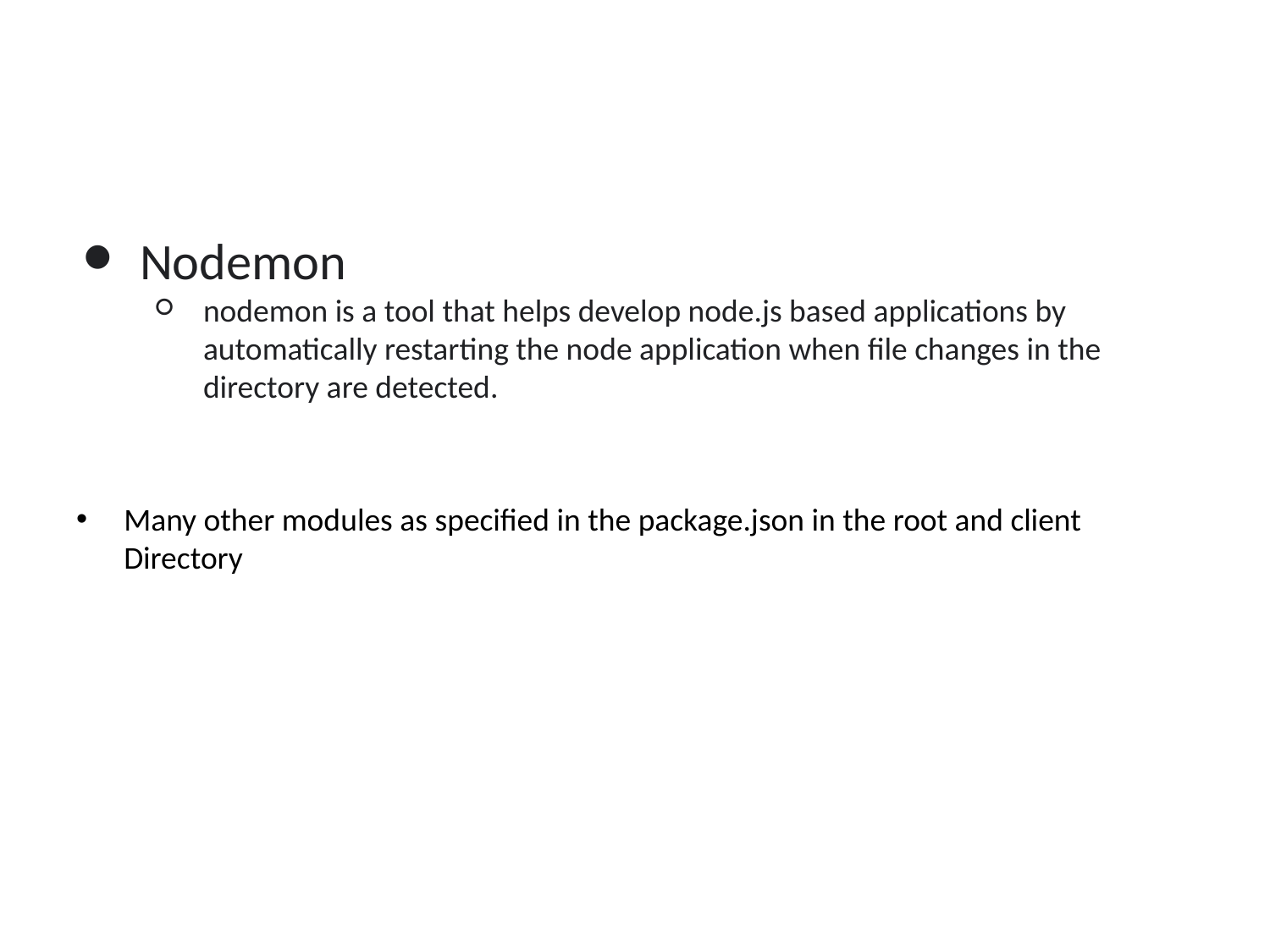

Nodemon
nodemon is a tool that helps develop node.js based applications by automatically restarting the node application when file changes in the directory are detected.

Many other modules as specified in the package.json in the root and client Directory